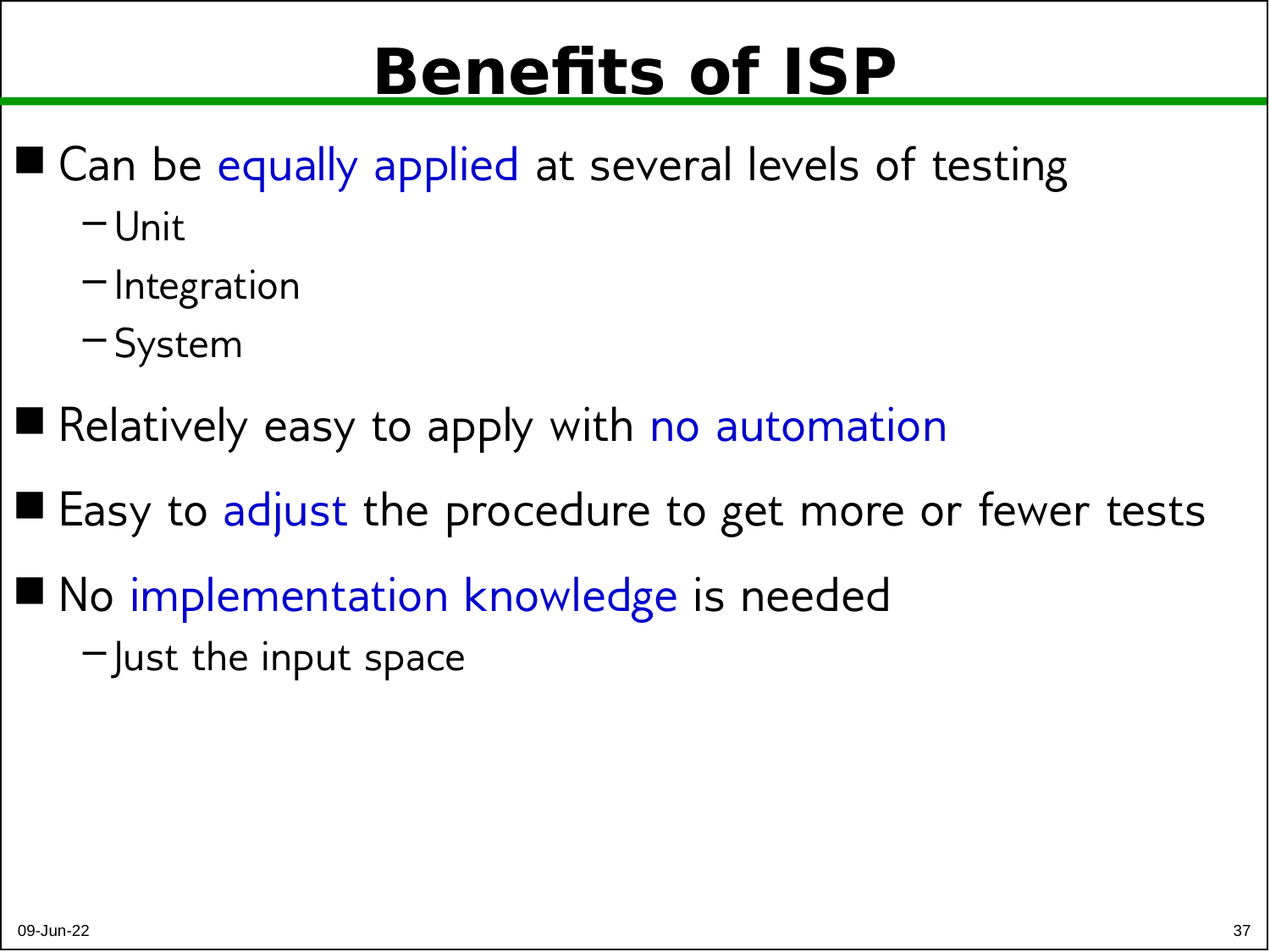

# Benefits of ISP
Can be equally applied at several levels of testing
Unit
Integration
System
Relatively easy to apply with no automation
Easy to adjust the procedure to get more or fewer tests
No implementation knowledge is needed
Just the input space
37
09-Jun-22